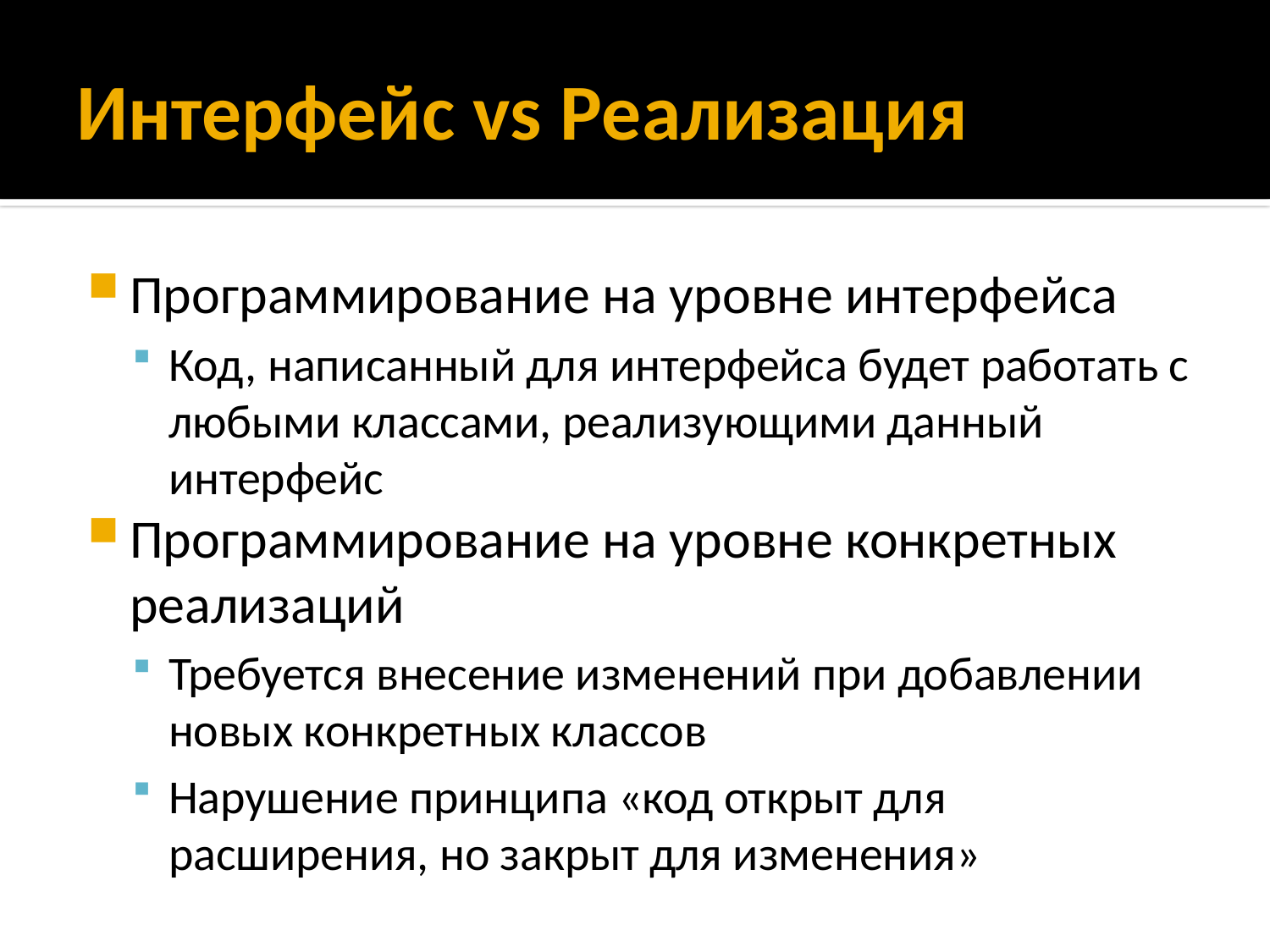

# Интерфейс vs Реализация
Программирование на уровне интерфейса
Код, написанный для интерфейса будет работать с любыми классами, реализующими данный интерфейс
Программирование на уровне конкретных реализаций
Требуется внесение изменений при добавлении новых конкретных классов
Нарушение принципа «код открыт для расширения, но закрыт для изменения»